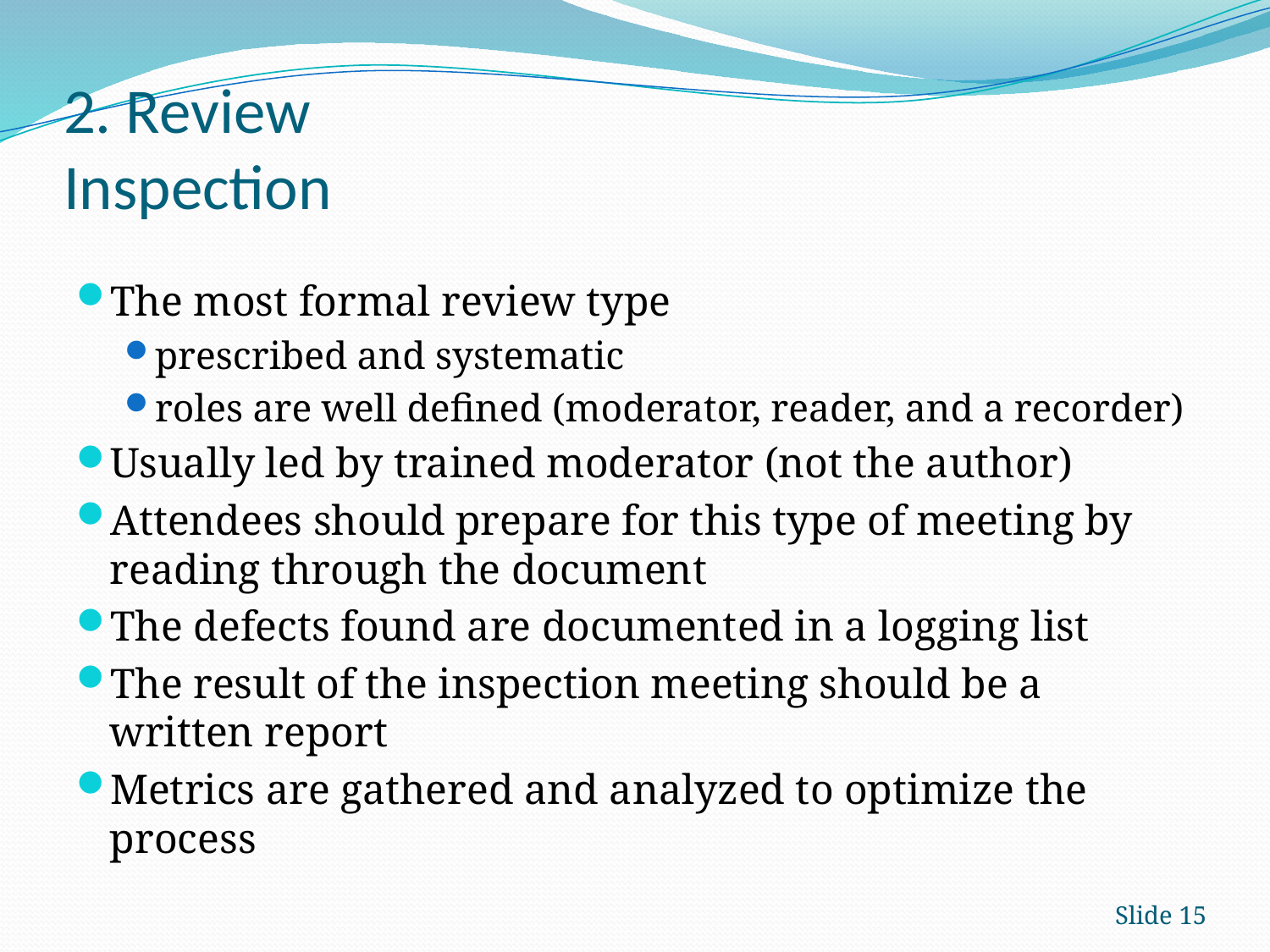

# 2. Review Inspection
The most formal review type
prescribed and systematic
roles are well defined (moderator, reader, and a recorder)
Usually led by trained moderator (not the author)
Attendees should prepare for this type of meeting by reading through the document
The defects found are documented in a logging list
The result of the inspection meeting should be a written report
Metrics are gathered and analyzed to optimize the process
Slide 15